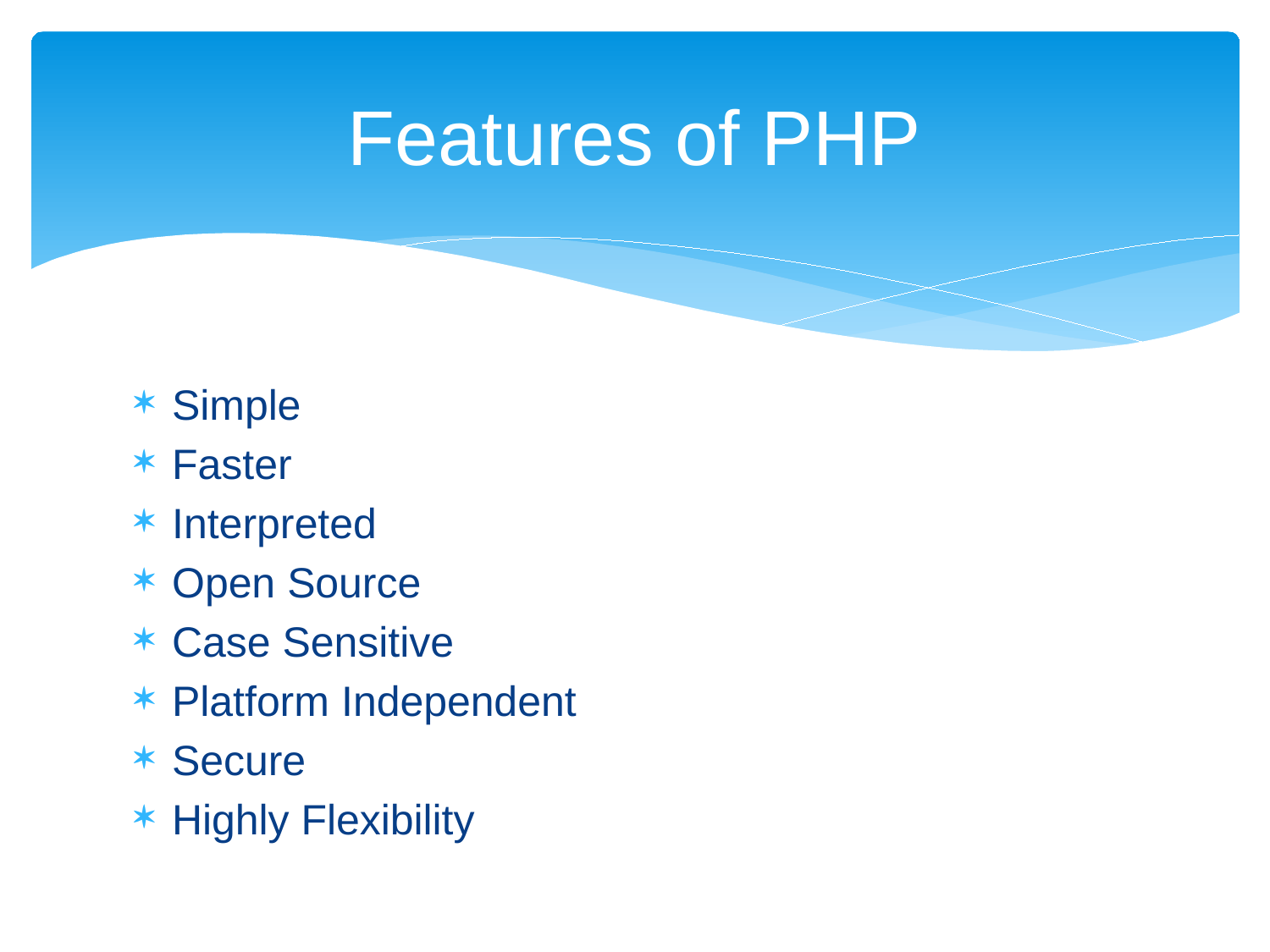

# Features of PHP
Simple
Faster
Interpreted
Open Source
Case Sensitive
Platform Independent
Secure
Highly Flexibility